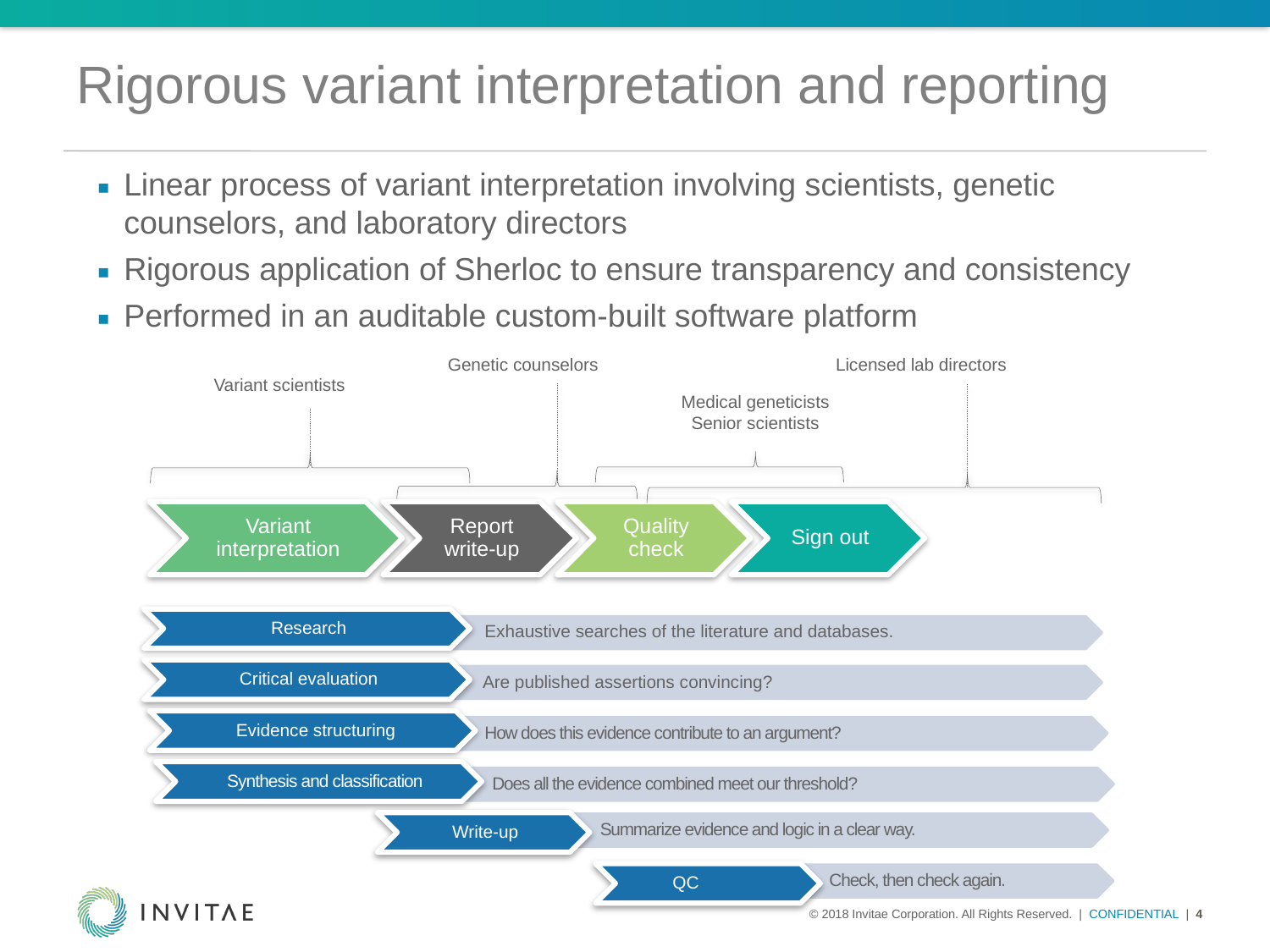

# Rigorous variant interpretation and reporting
Linear process of variant interpretation involving scientists, genetic counselors, and laboratory directors
Rigorous application of Sherloc to ensure transparency and consistency
Performed in an auditable custom-built software platform
Genetic counselors

Licensed lab directors

Variant scientists

Medical geneticists
Senior scientists
Variant interpretation
Report write-up
Quality check
Sign out

Research
Exhaustive searches of the literature and databases.

Critical evaluation

Are published assertions convincing?

Evidence structuring

How does this evidence contribute to an argument?

Synthesis and classification

Does all the evidence combined meet our threshold?

Write-up

Summarize evidence and logic in a clear way.

QC

Check, then check again.